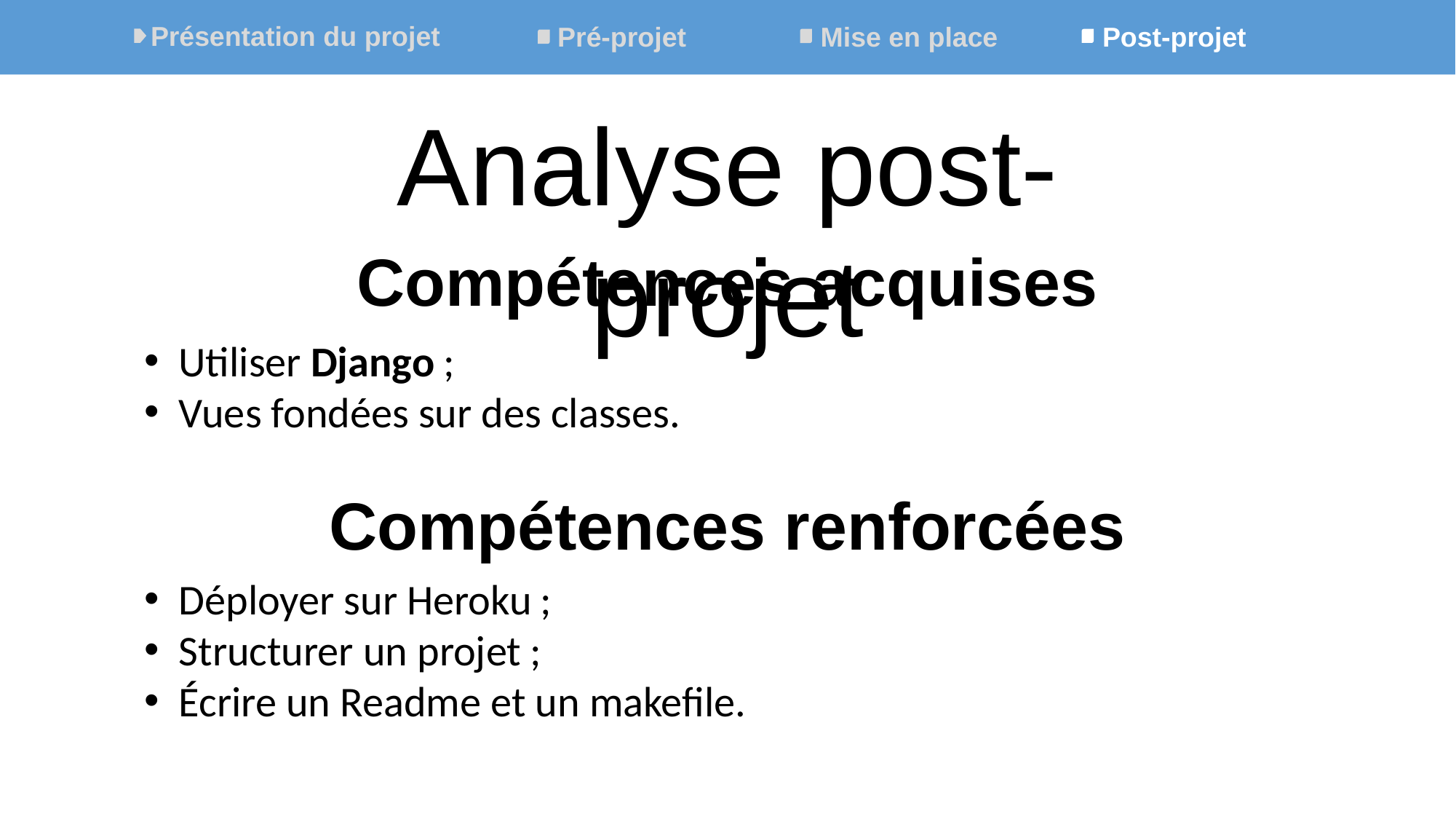

Présentation du projet
Mise en place
Post-projet
Pré-projet

Analyse post-projet
Compétences acquises
Utiliser Django ;
Vues fondées sur des classes.
Compétences renforcées
Déployer sur Heroku ;
Structurer un projet ;
Écrire un Readme et un makefile.